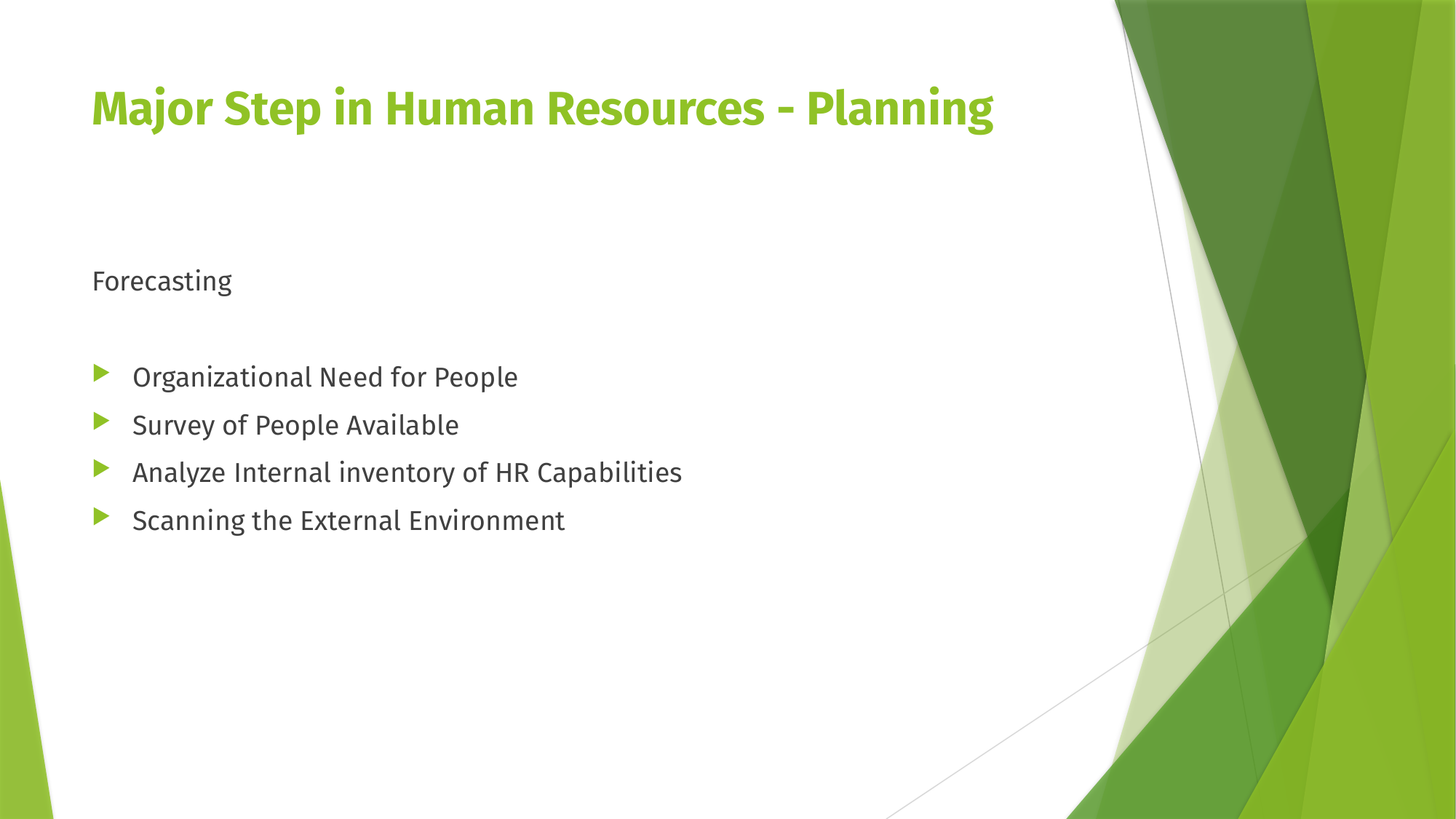

# Major Step in Human Resources - Planning
Forecasting

Organizational Need for People
Survey of People Available
Analyze Internal inventory of HR Capabilities
Scanning the External Environment